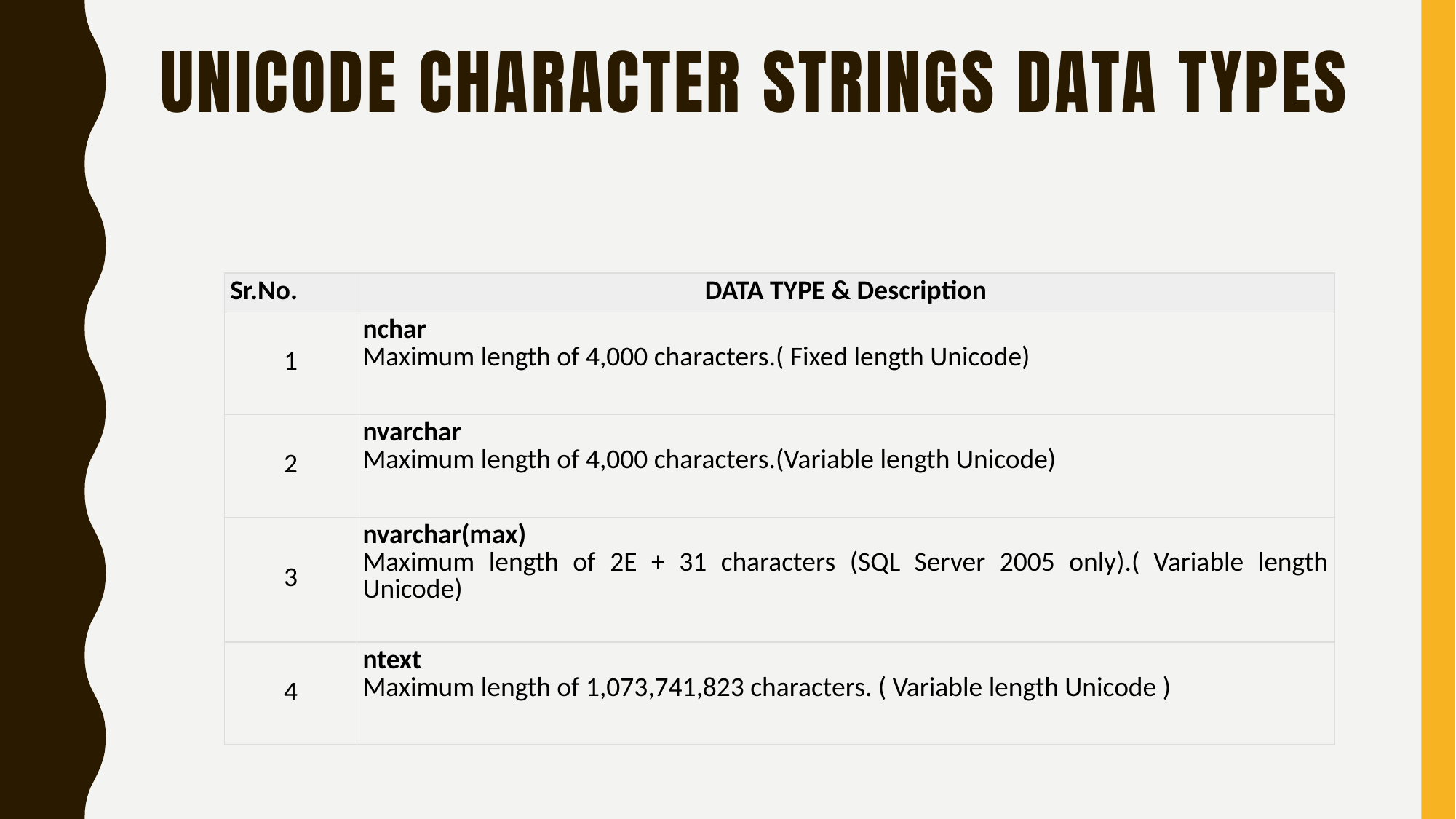

# Unicode Character Strings Data Types
| Sr.No. | DATA TYPE & Description |
| --- | --- |
| 1 | nchar Maximum length of 4,000 characters.( Fixed length Unicode) |
| 2 | nvarchar Maximum length of 4,000 characters.(Variable length Unicode) |
| 3 | nvarchar(max) Maximum length of 2E + 31 characters (SQL Server 2005 only).( Variable length Unicode) |
| 4 | ntext Maximum length of 1,073,741,823 characters. ( Variable length Unicode ) |